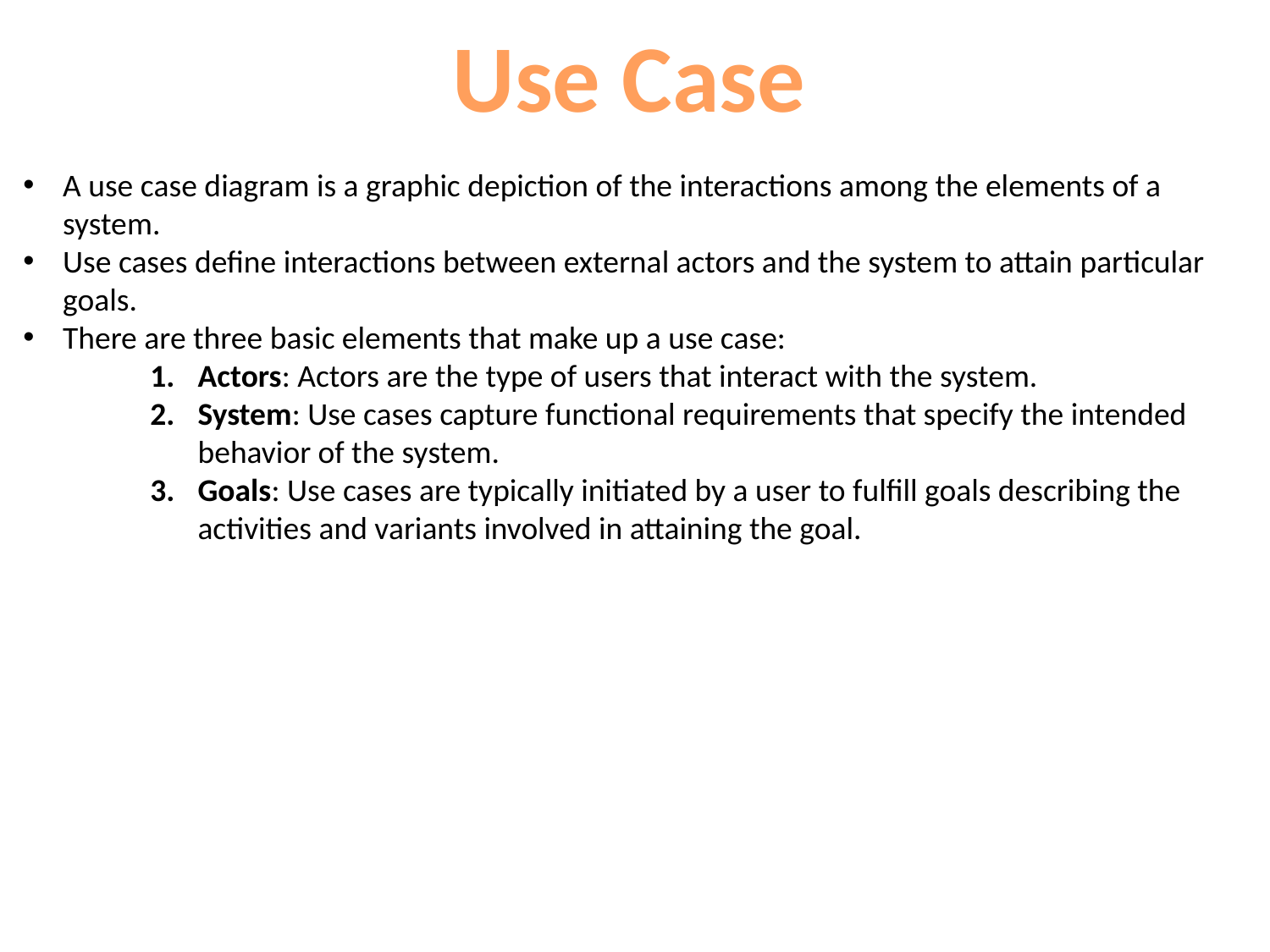

Use Case
A use case diagram is a graphic depiction of the interactions among the elements of a system.
Use cases define interactions between external actors and the system to attain particular goals.
There are three basic elements that make up a use case:
Actors: Actors are the type of users that interact with the system.
System: Use cases capture functional requirements that specify the intended behavior of the system.
Goals: Use cases are typically initiated by a user to fulfill goals describing the activities and variants involved in attaining the goal.